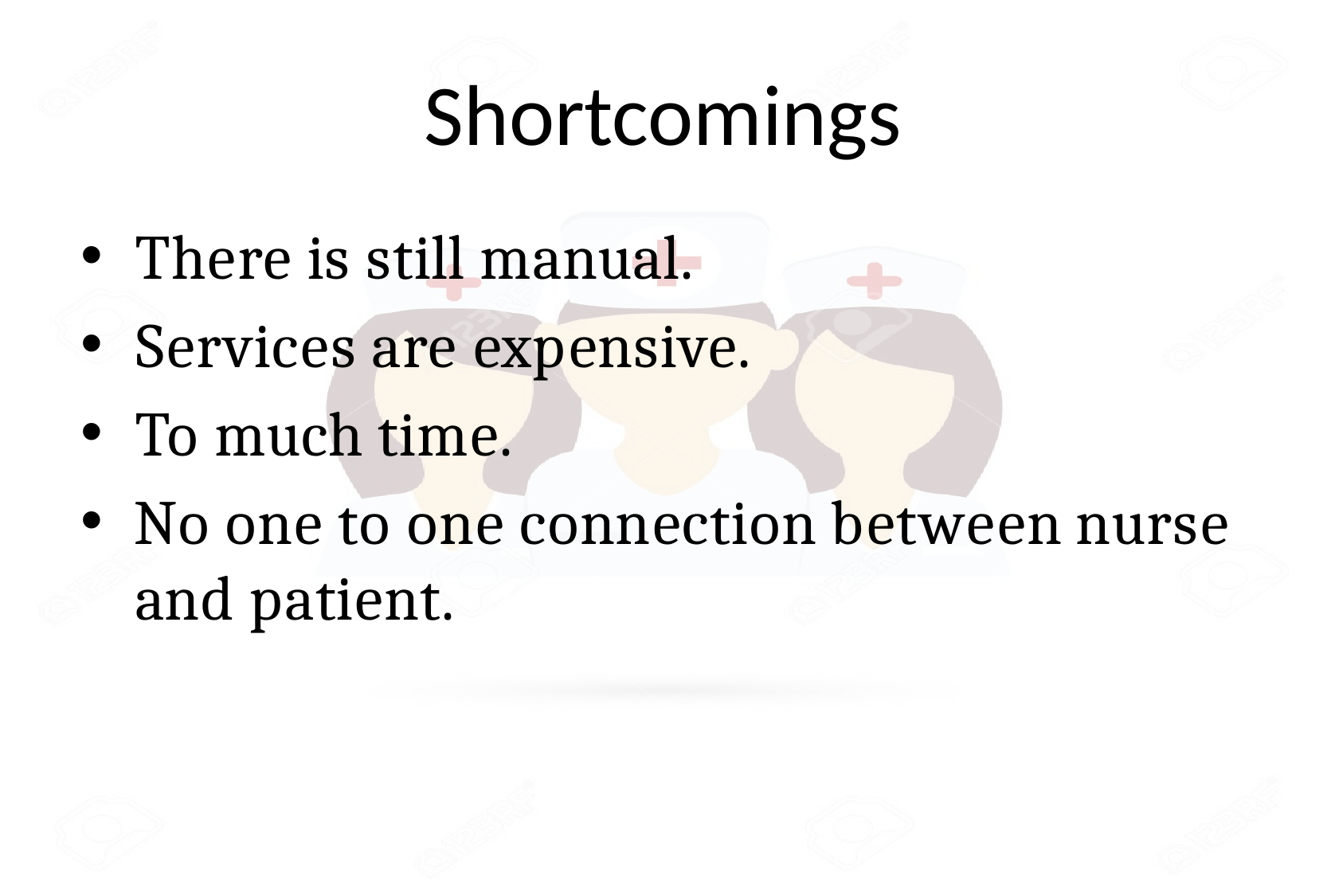

# Shortcomings
There is still manual.
Services are expensive.
To much time.
No one to one connection between nurse and patient.